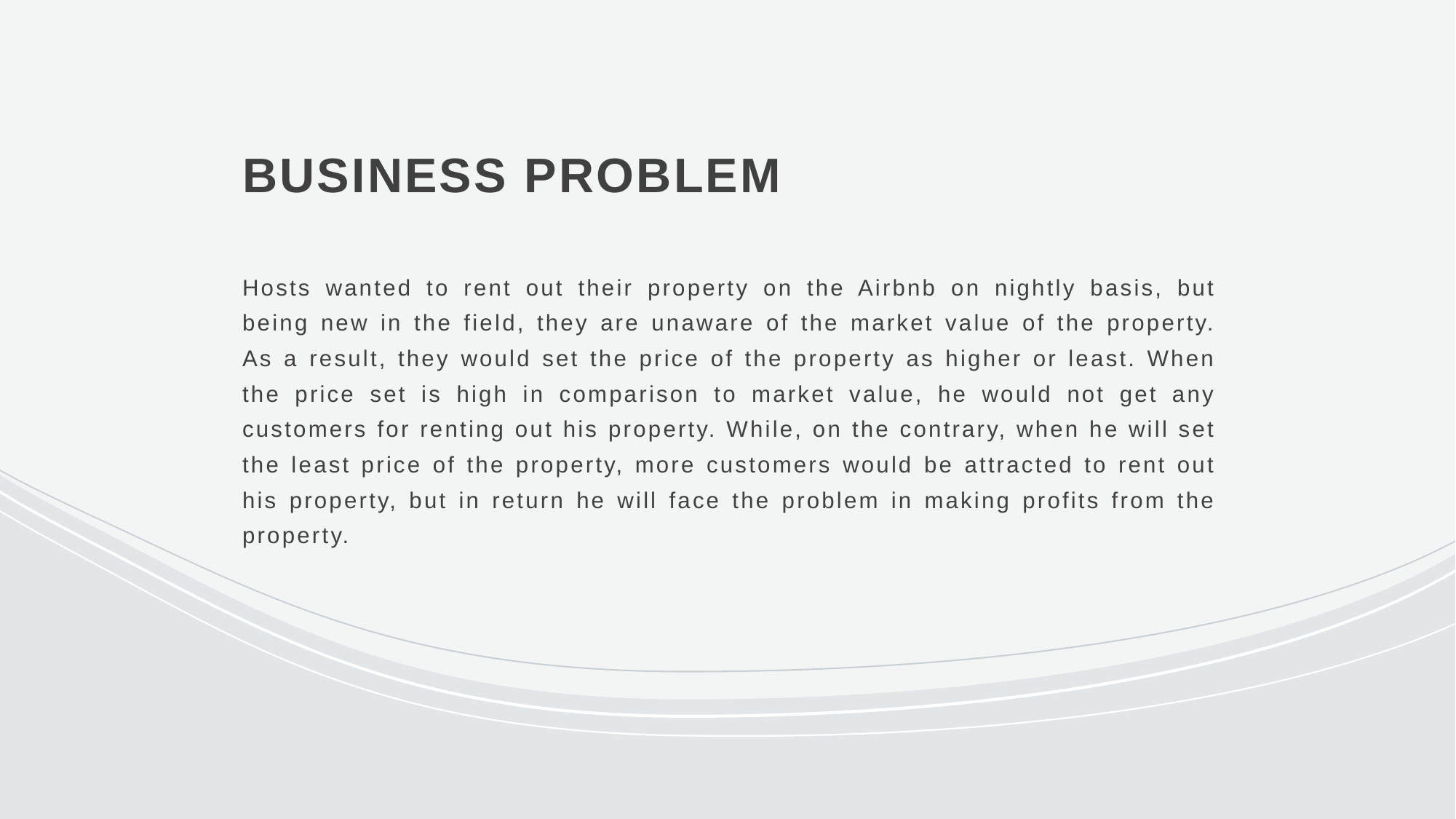

BUSINESS PROBLEM
Hosts wanted to rent out their property on the Airbnb on nightly basis, but being new in the field, they are unaware of the market value of the property. As a result, they would set the price of the property as higher or least. When the price set is high in comparison to market value, he would not get any customers for renting out his property. While, on the contrary, when he will set the least price of the property, more customers would be attracted to rent out his property, but in return he will face the problem in making profits from the property.